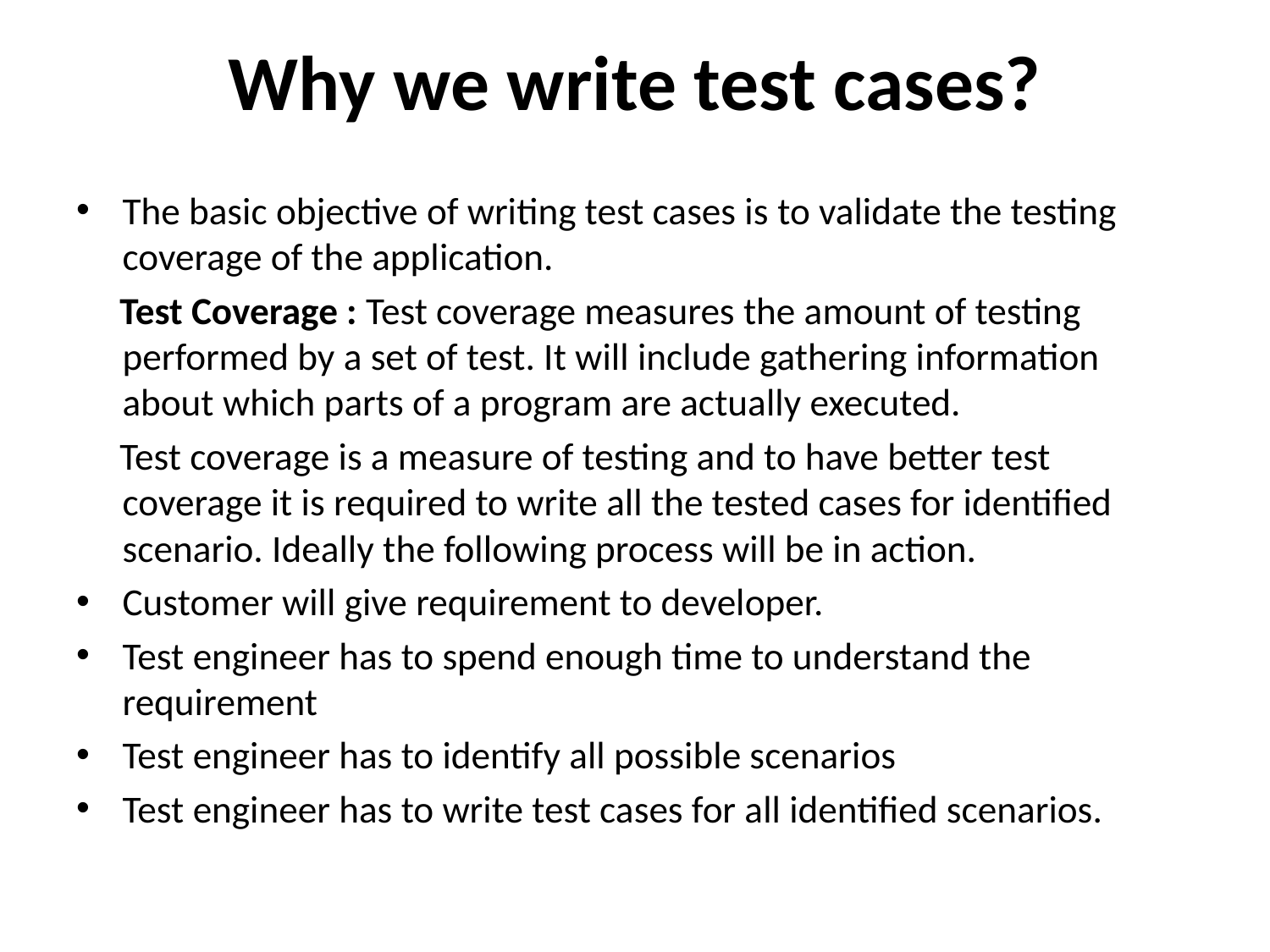

# Why we write test cases?
The basic objective of writing test cases is to validate the testing coverage of the application.
     Test Coverage : Test coverage measures the amount of testing performed by a set of test. It will include gathering information about which parts of a program are actually executed.
     Test coverage is a measure of testing and to have better test coverage it is required to write all the tested cases for identified scenario. Ideally the following process will be in action.
Customer will give requirement to developer.
Test engineer has to spend enough time to understand the requirement
Test engineer has to identify all possible scenarios
Test engineer has to write test cases for all identified scenarios.